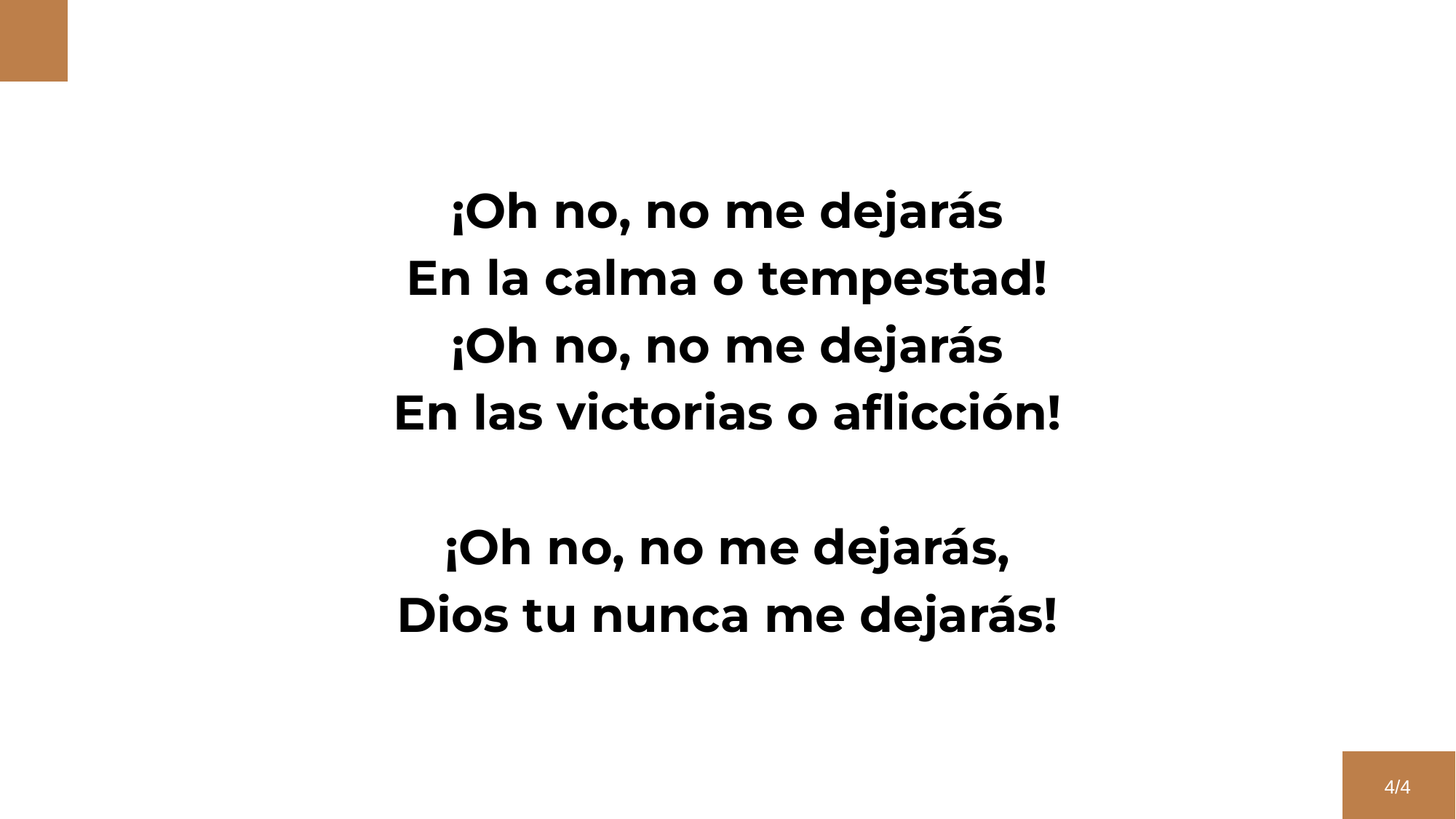

¡Oh no, no me dejarás
En la calma o tempestad!
¡Oh no, no me dejarás
En las victorias o aflicción!

¡Oh no, no me dejarás,
Dios tu nunca me dejarás!

4/4